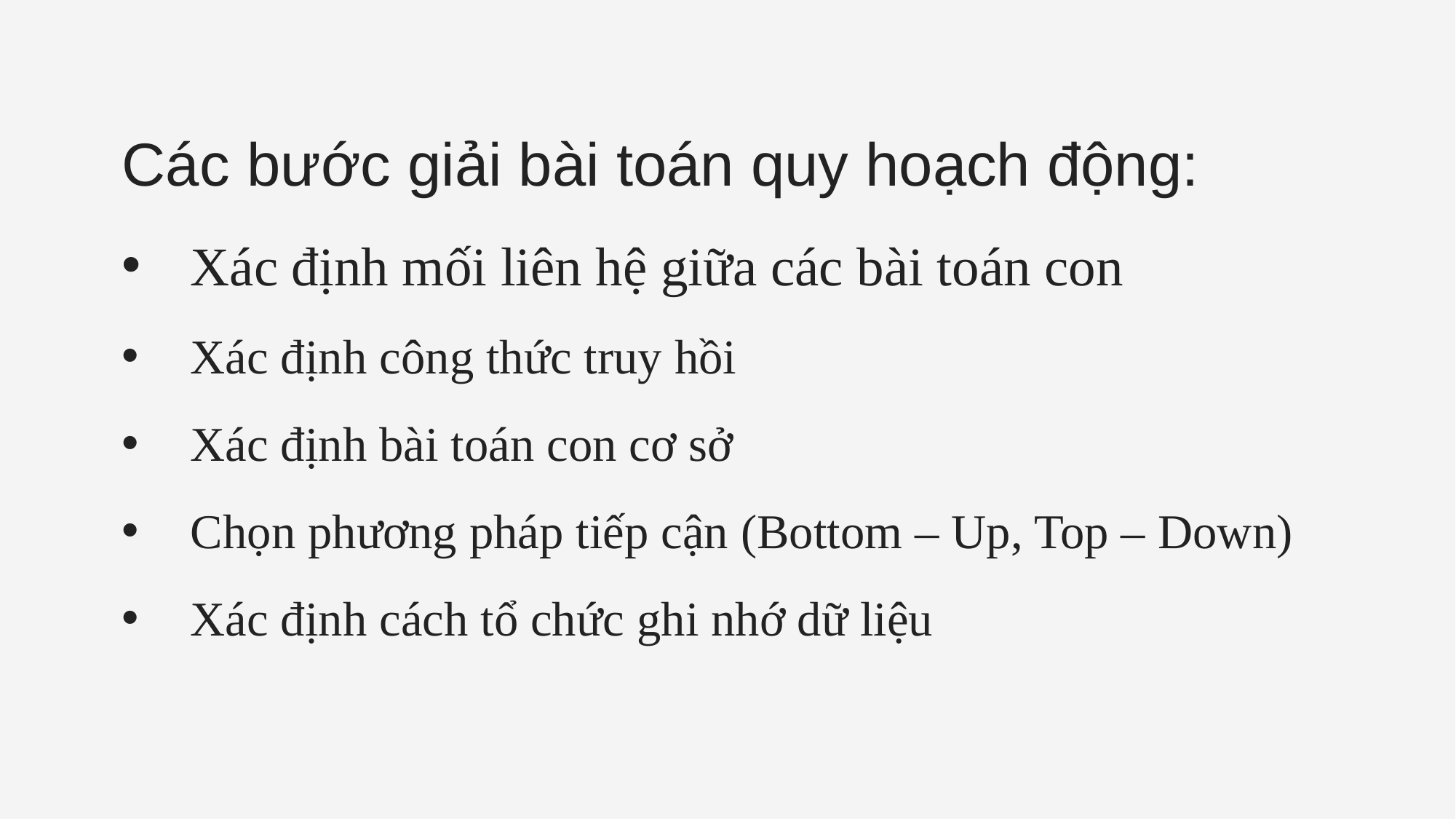

Các bước giải bài toán quy hoạch động:
Xác định mối liên hệ giữa các bài toán con
Xác định công thức truy hồi
Xác định bài toán con cơ sở
Chọn phương pháp tiếp cận (Bottom – Up, Top – Down)
Xác định cách tổ chức ghi nhớ dữ liệu